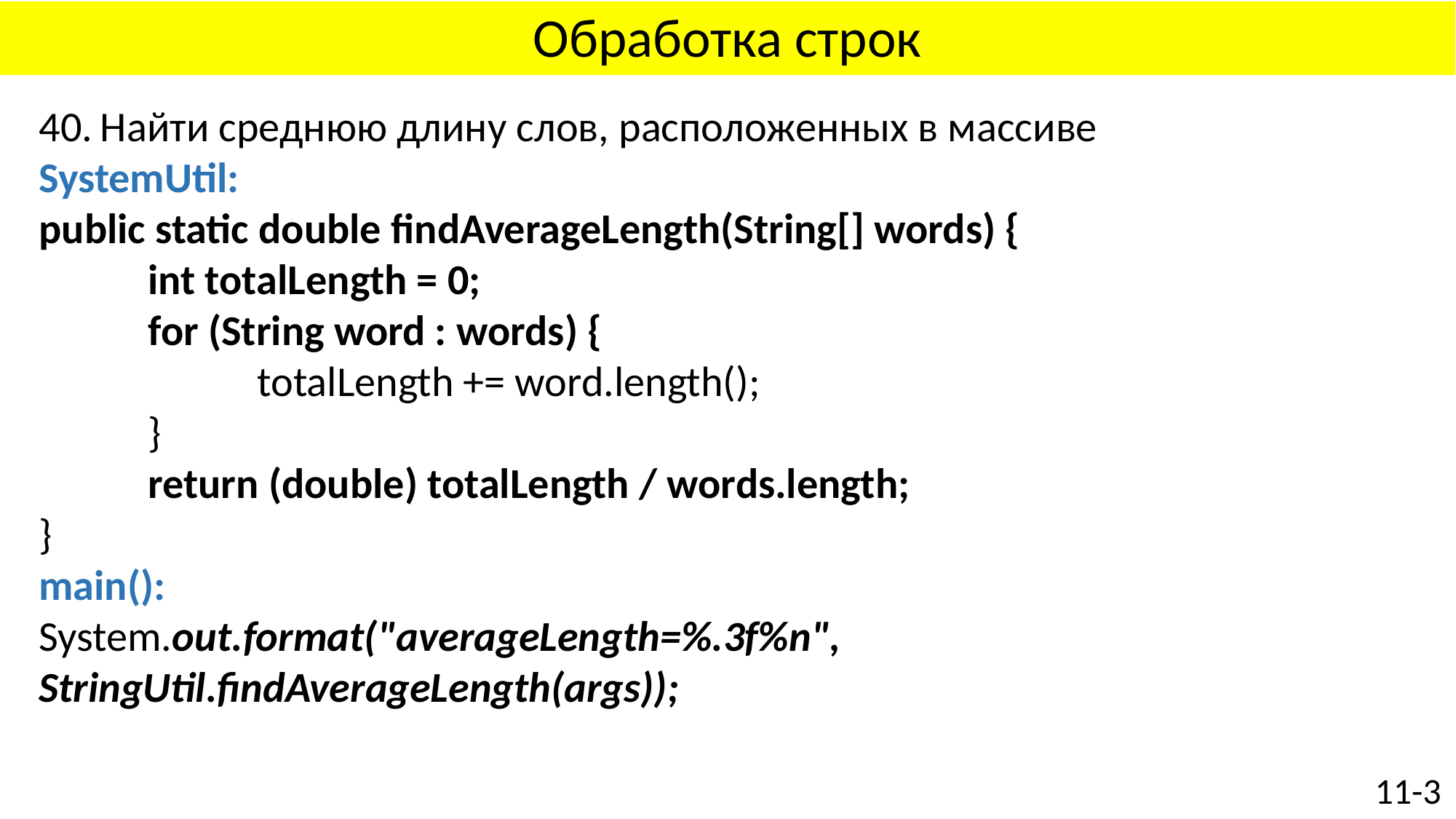

# Обработка строк
Найти среднюю длину слов, расположенных в массиве
SystemUtil:
public static double findAverageLength(String[] words) {
	int totalLength = 0;
	for (String word : words) {
		totalLength += word.length();
	}
	return (double) totalLength / words.length;
}
main():
System.out.format("averageLength=%.3f%n", 	StringUtil.findAverageLength(args));
11-3